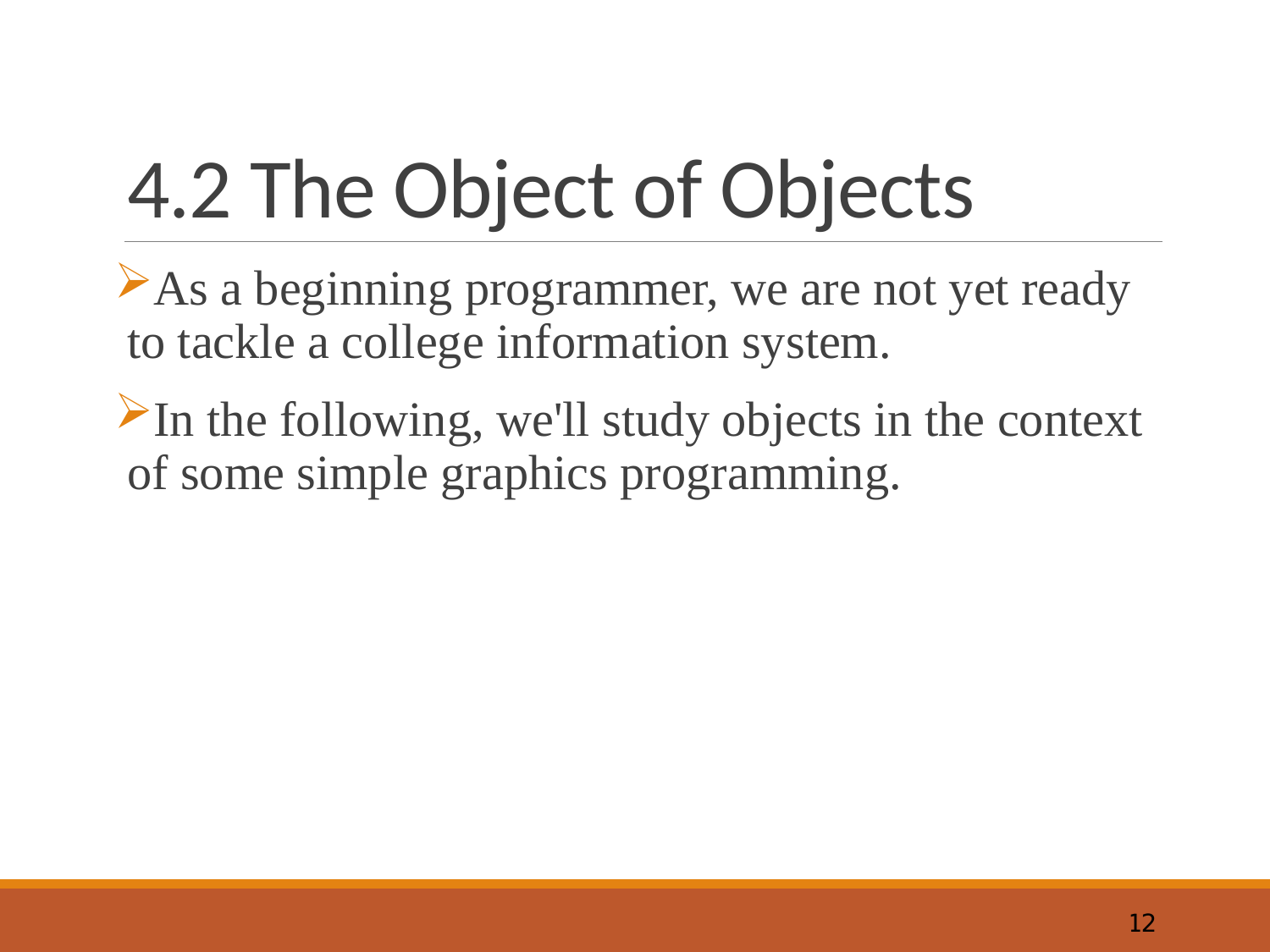

# 4.2 The Object of Objects
As a beginning programmer, we are not yet ready to tackle a college information system.
In the following, we'll study objects in the context of some simple graphics programming.

12